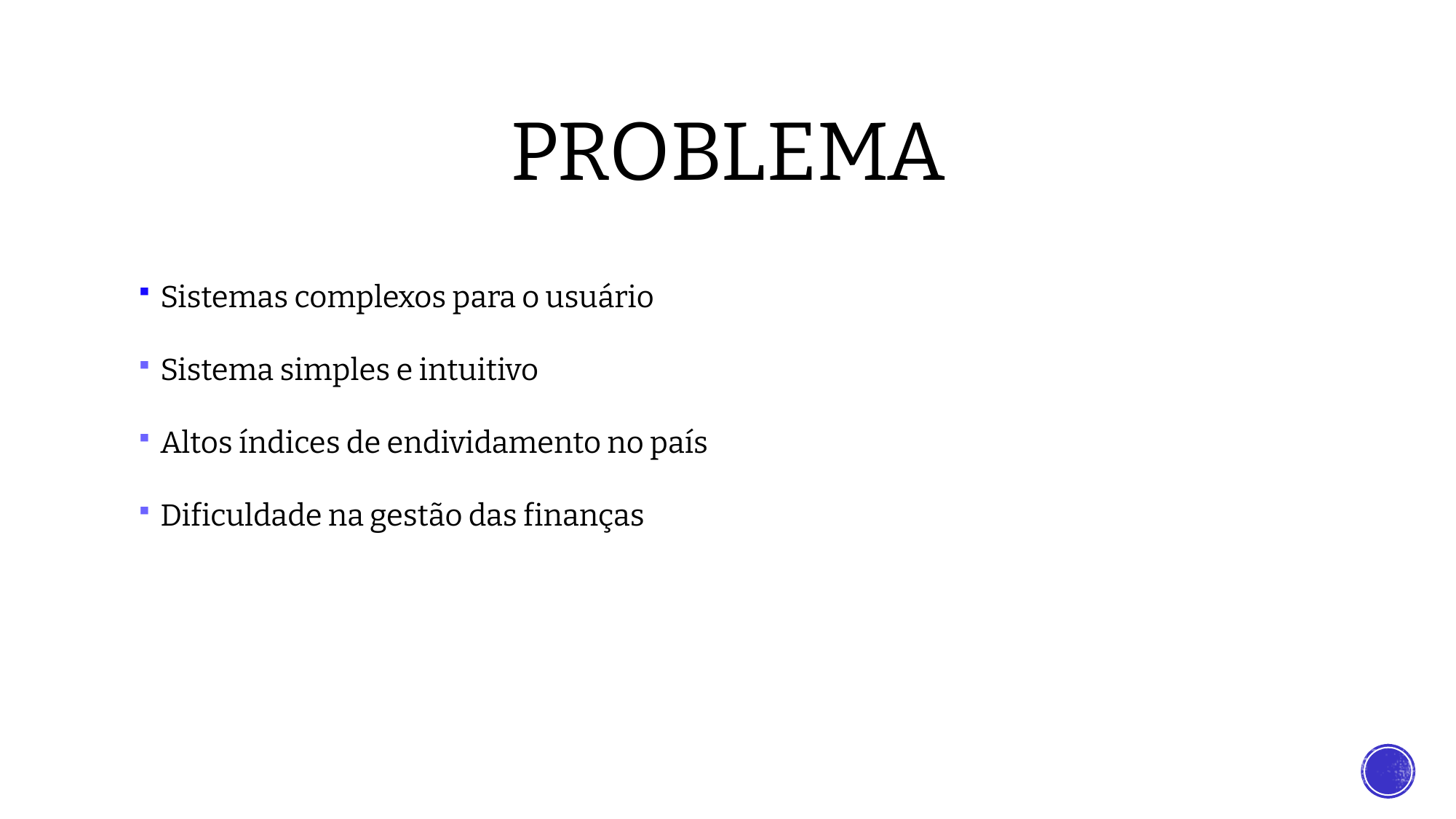

# problema
Sistemas complexos para o usuário
Sistema simples e intuitivo
Altos índices de endividamento no país
Dificuldade na gestão das finanças